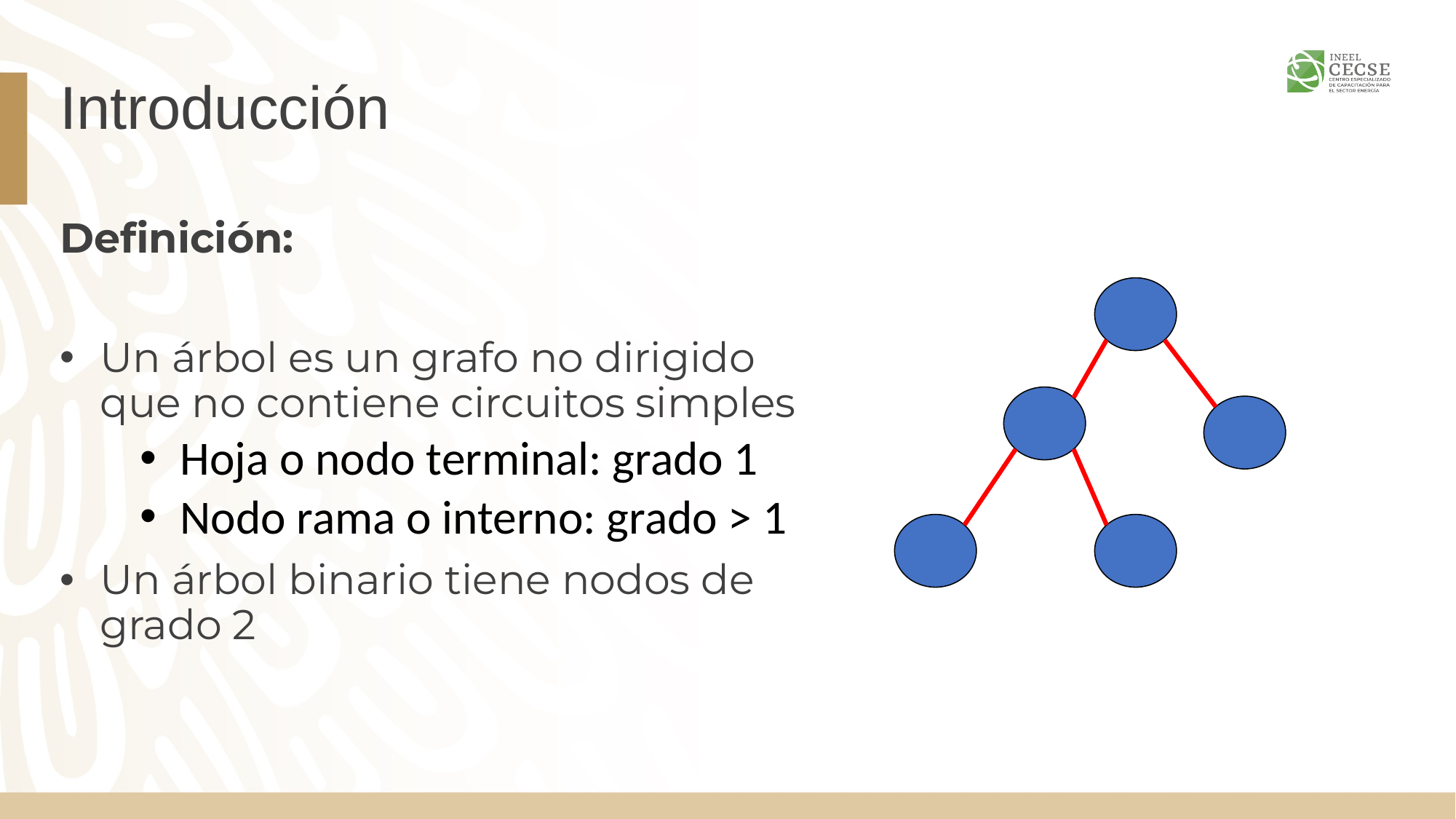

# Introducción
Definición:

Un árbol es un grafo no dirigido que no contiene circuitos simples
Hoja o nodo terminal: grado 1
Nodo rama o interno: grado > 1
Un árbol binario tiene nodos de grado 2